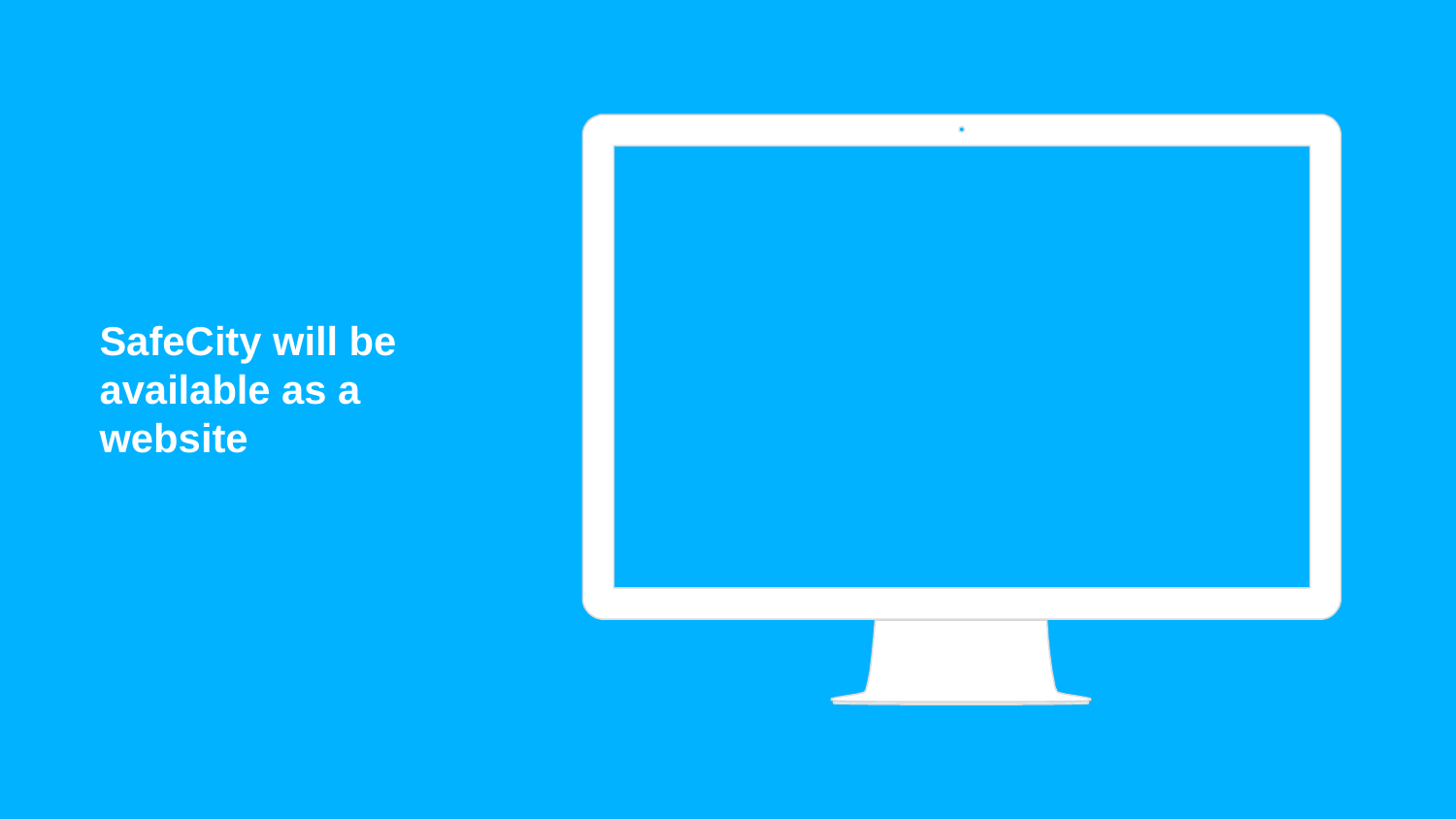

SafeCity will be available as a website

16